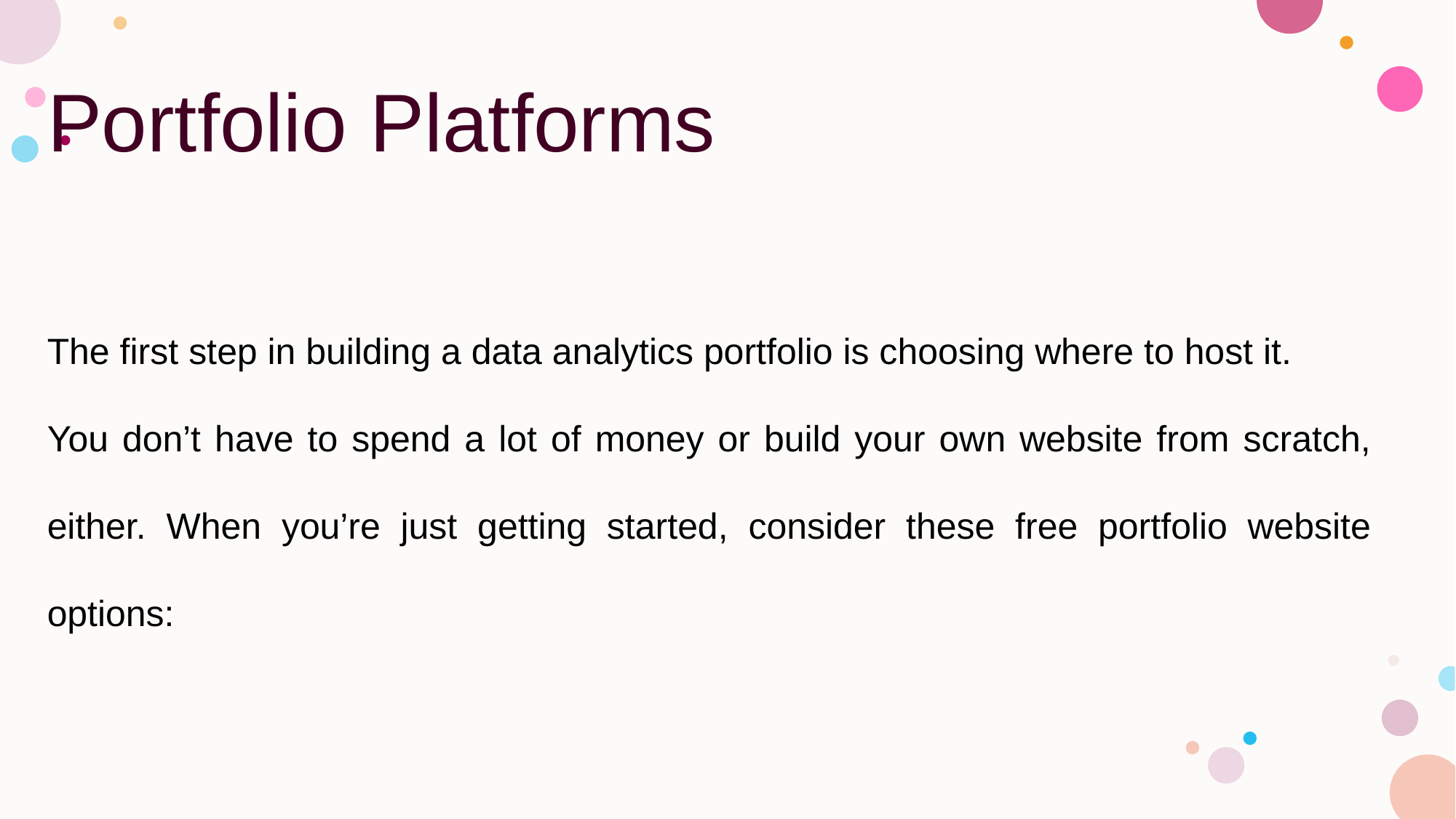

# Portfolio Platforms
The first step in building a data analytics portfolio is choosing where to host it.
You don’t have to spend a lot of money or build your own website from scratch, either. When you’re just getting started, consider these free portfolio website options: